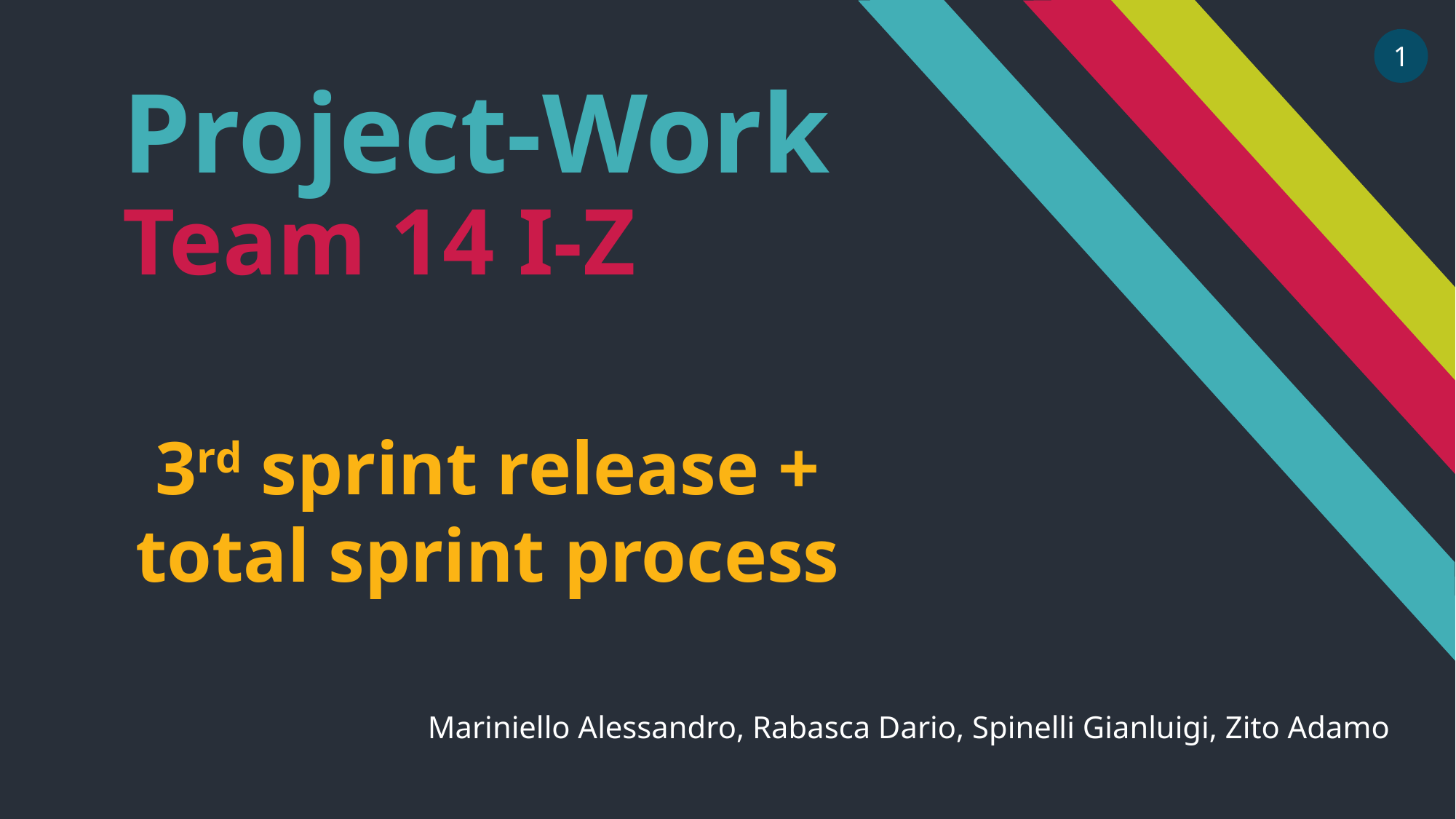

1
Project-Work
Team 14 I-Z

3rd sprint release + total sprint process
Mariniello Alessandro, Rabasca Dario, Spinelli Gianluigi, Zito Adamo